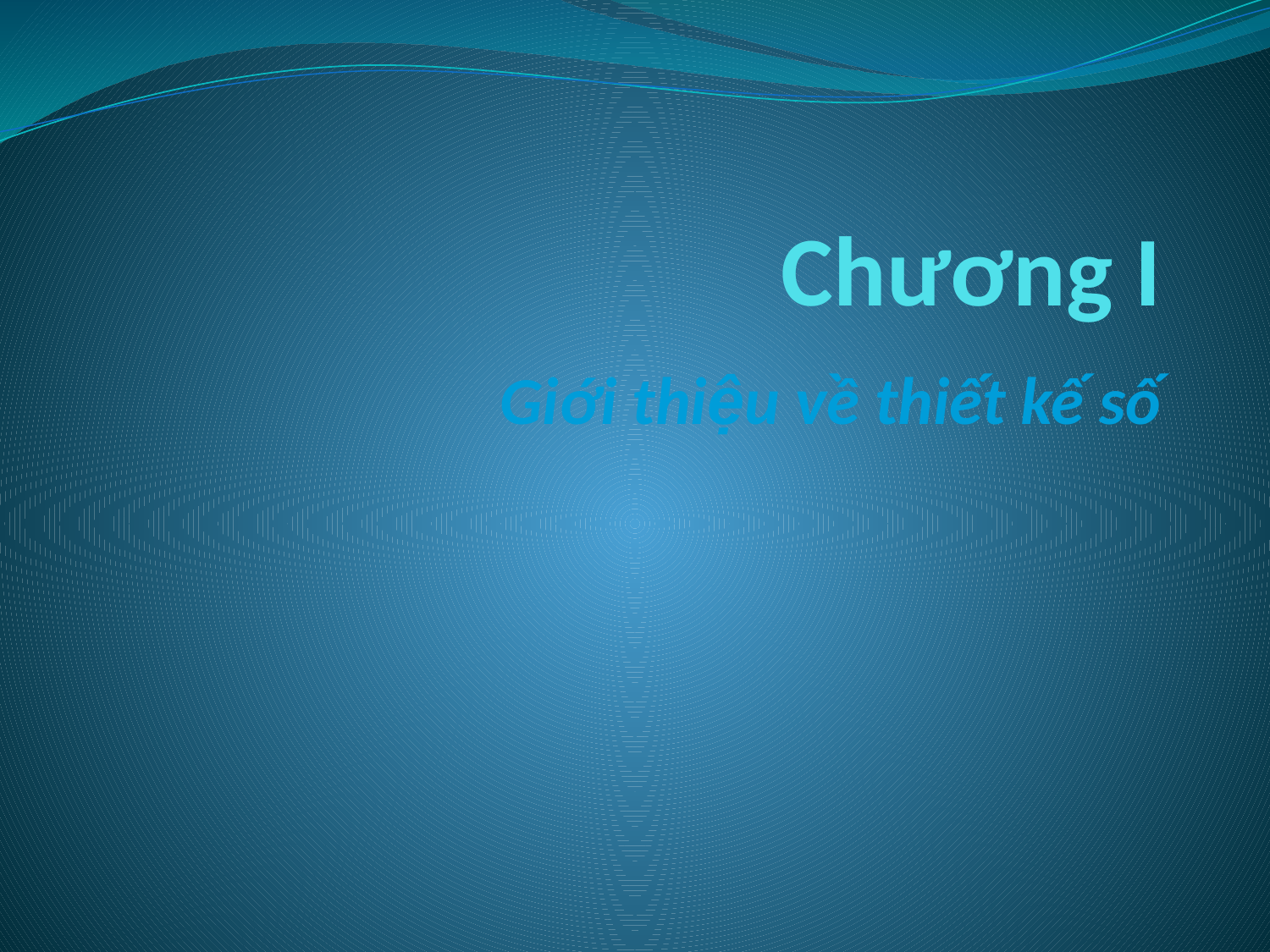

# Chương I Giới thiệu về thiết kế số